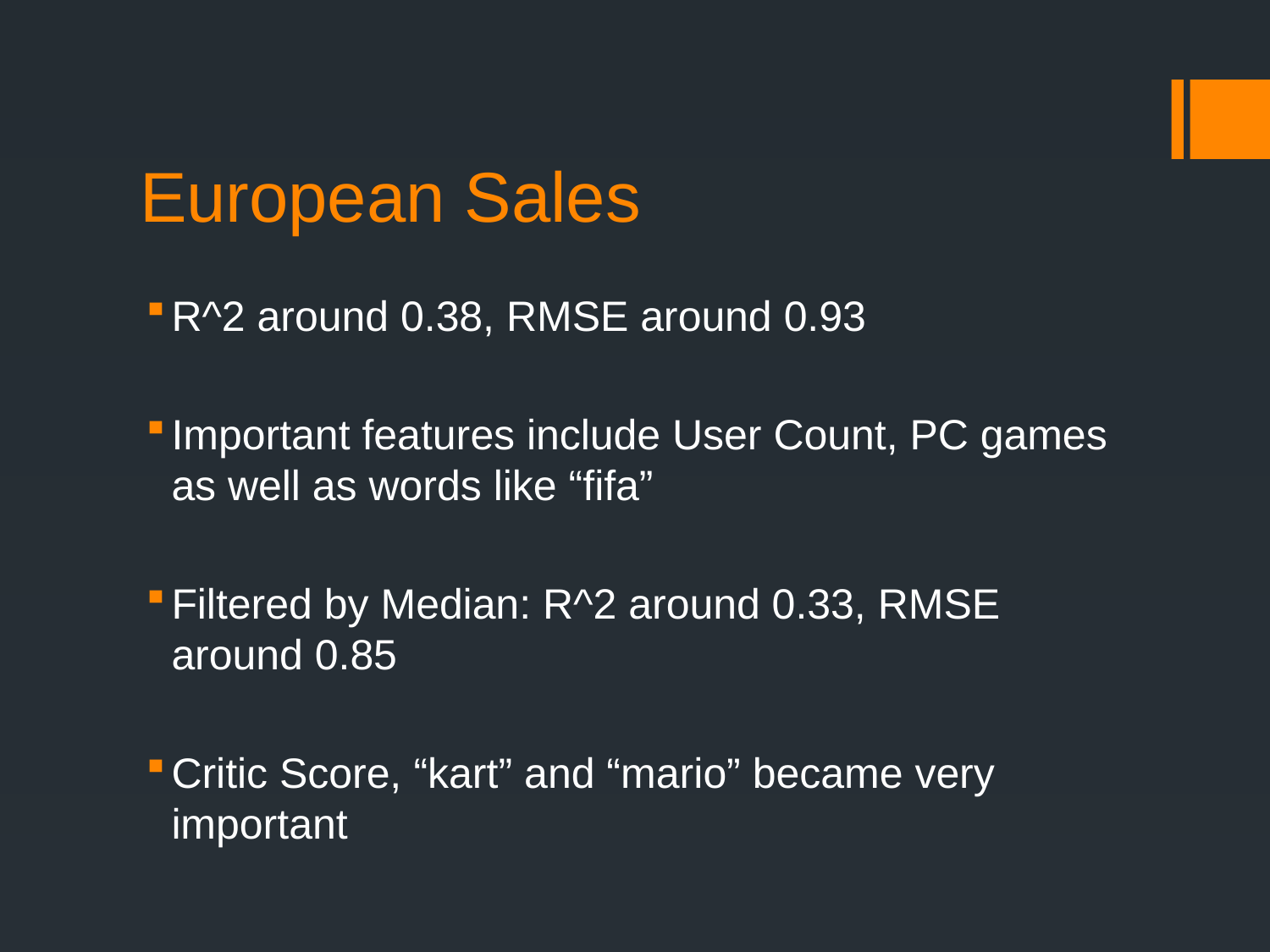

# European Sales
R^2 around 0.38, RMSE around 0.93

Important features include User Count, PC games as well as words like “fifa”

Filtered by Median: R^2 around 0.33, RMSE around 0.85

Critic Score, “kart” and “mario” became very important